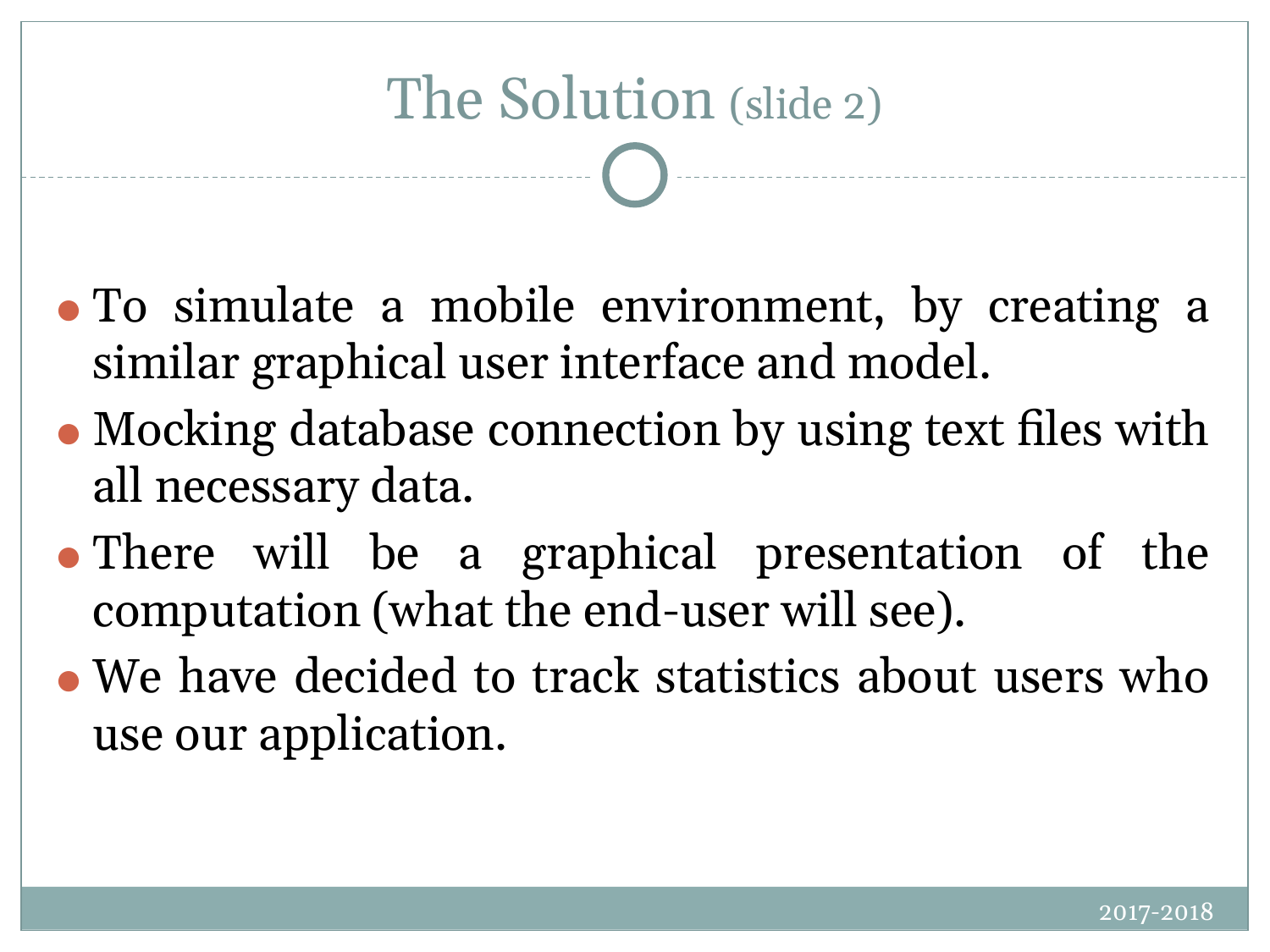

# The Solution (slide 2)
To simulate a mobile environment, by creating a similar graphical user interface and model.
Mocking database connection by using text files with all necessary data.
There will be a graphical presentation of the computation (what the end-user will see).
We have decided to track statistics about users who use our application.

2017-2018